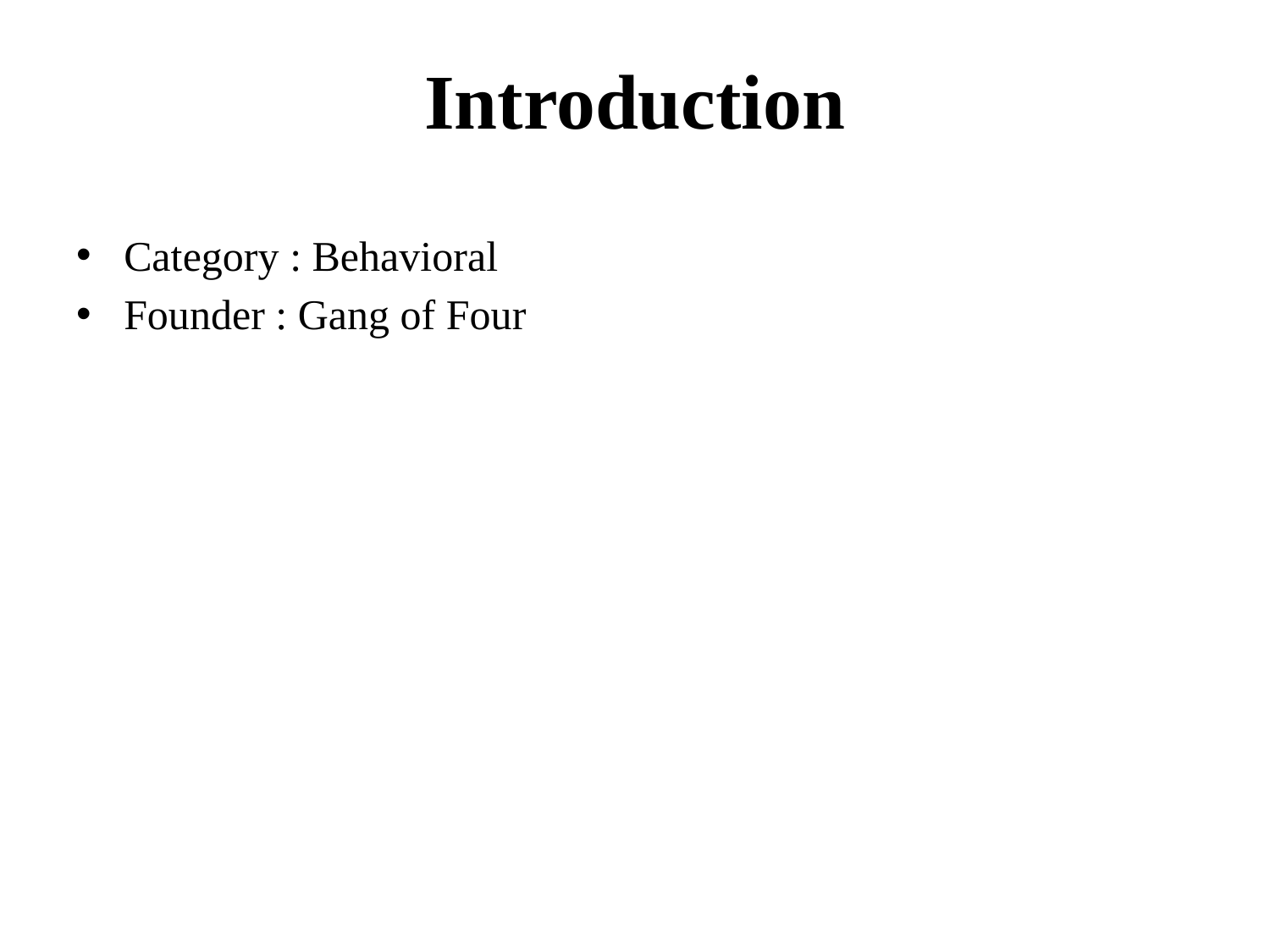

# Introduction
Category : Behavioral
Founder : Gang of Four